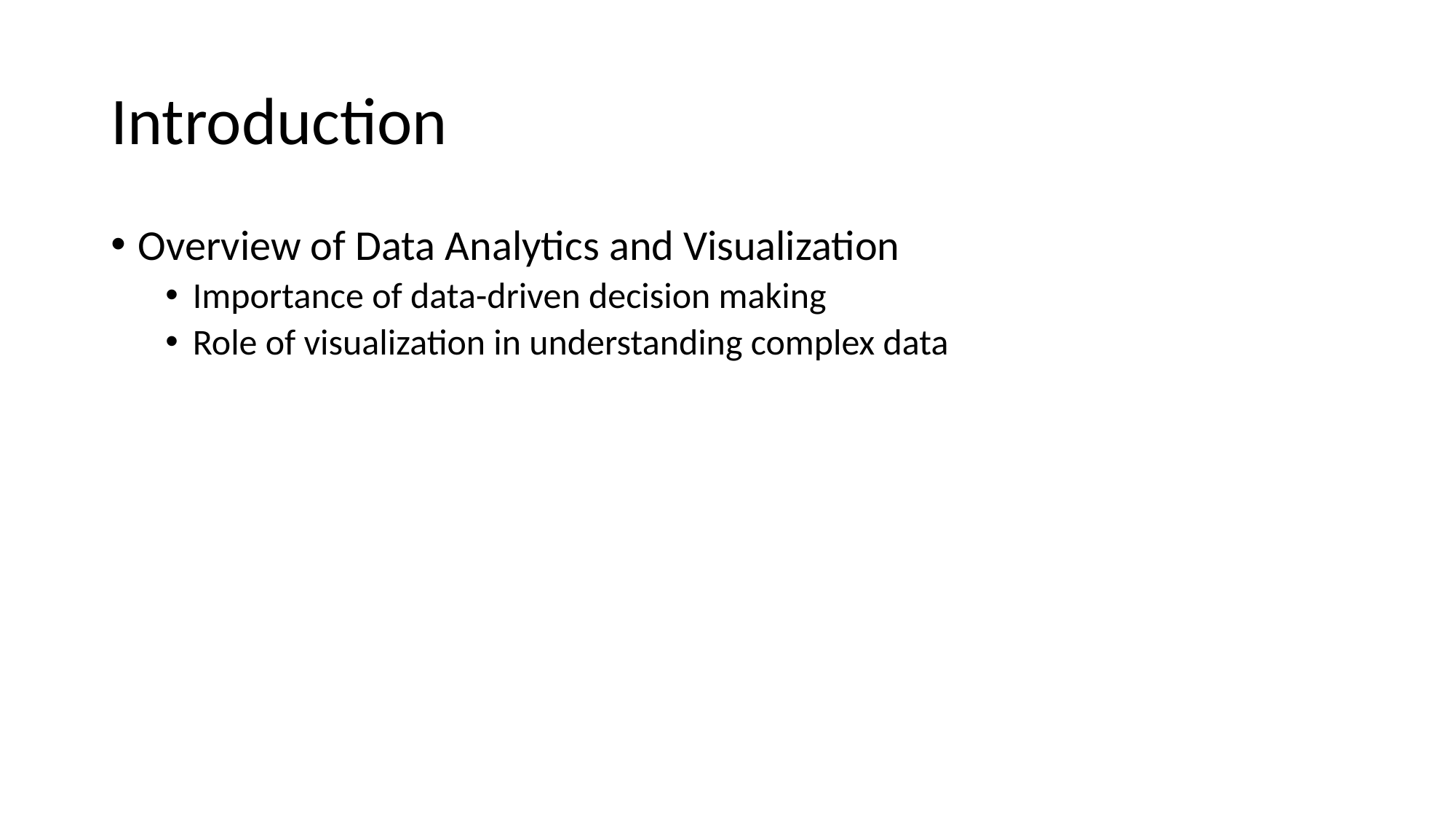

# Introduction
Overview of Data Analytics and Visualization
Importance of data-driven decision making
Role of visualization in understanding complex data